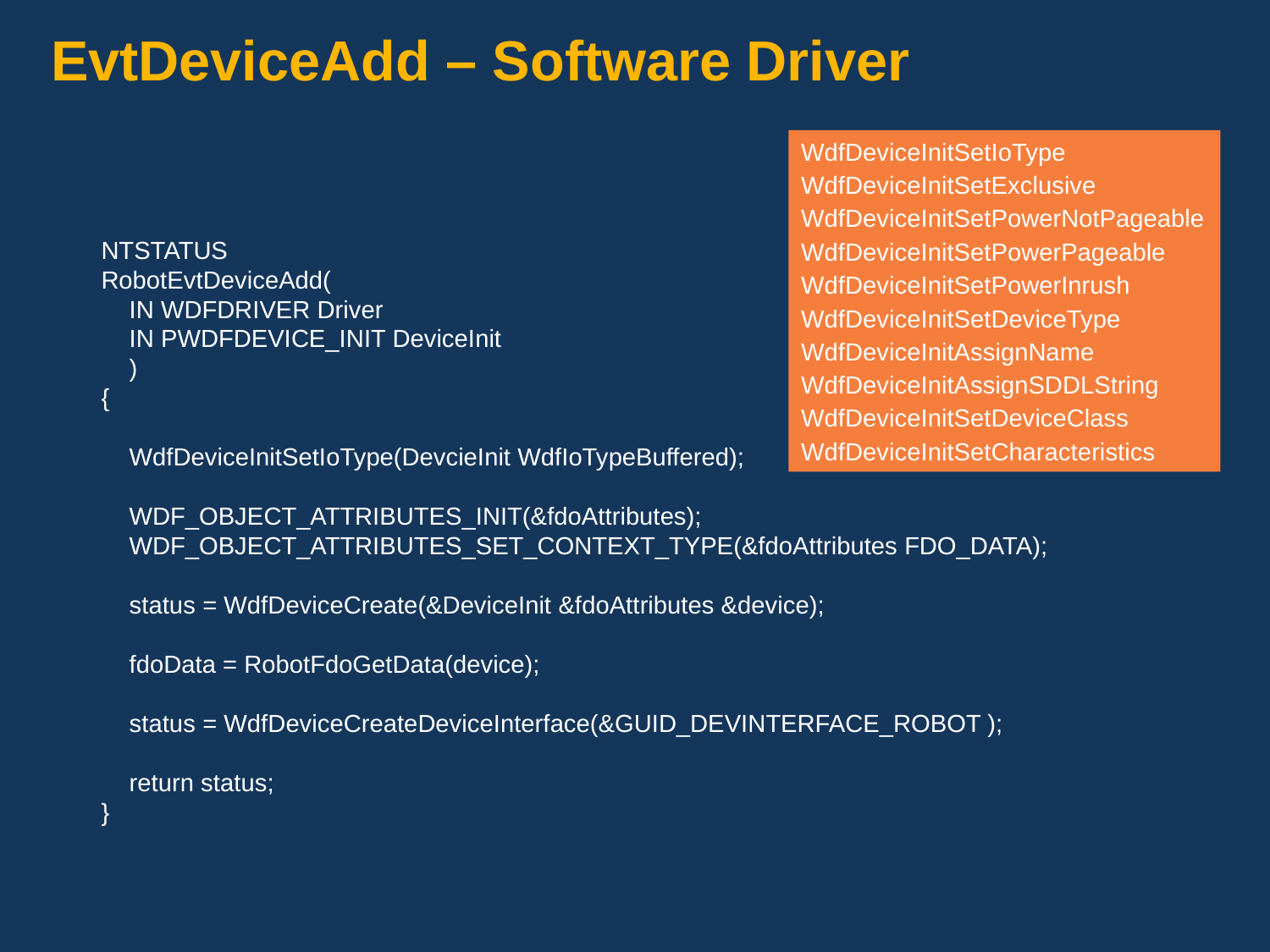

# EvtDeviceAdd – Software Driver
WdfDeviceInitSetIoType
WdfDeviceInitSetExclusive
WdfDeviceInitSetPowerNotPageable
WdfDeviceInitSetPowerPageable
WdfDeviceInitSetPowerInrush
WdfDeviceInitSetDeviceType
WdfDeviceInitAssignName
WdfDeviceInitAssignSDDLString
WdfDeviceInitSetDeviceClass
WdfDeviceInitSetCharacteristics
NTSTATUS
RobotEvtDeviceAdd(
    IN WDFDRIVER Driver
    IN PWDFDEVICE_INIT DeviceInit
    )
{

    WdfDeviceInitSetIoType(DevcieInit WdfIoTypeBuffered);

    WDF_OBJECT_ATTRIBUTES_INIT(&fdoAttributes);
    WDF_OBJECT_ATTRIBUTES_SET_CONTEXT_TYPE(&fdoAttributes FDO_DATA);

    status = WdfDeviceCreate(&DeviceInit &fdoAttributes &device);

    fdoData = RobotFdoGetData(device);

    status = WdfDeviceCreateDeviceInterface(&GUID_DEVINTERFACE_ROBOT );

    return status;
}